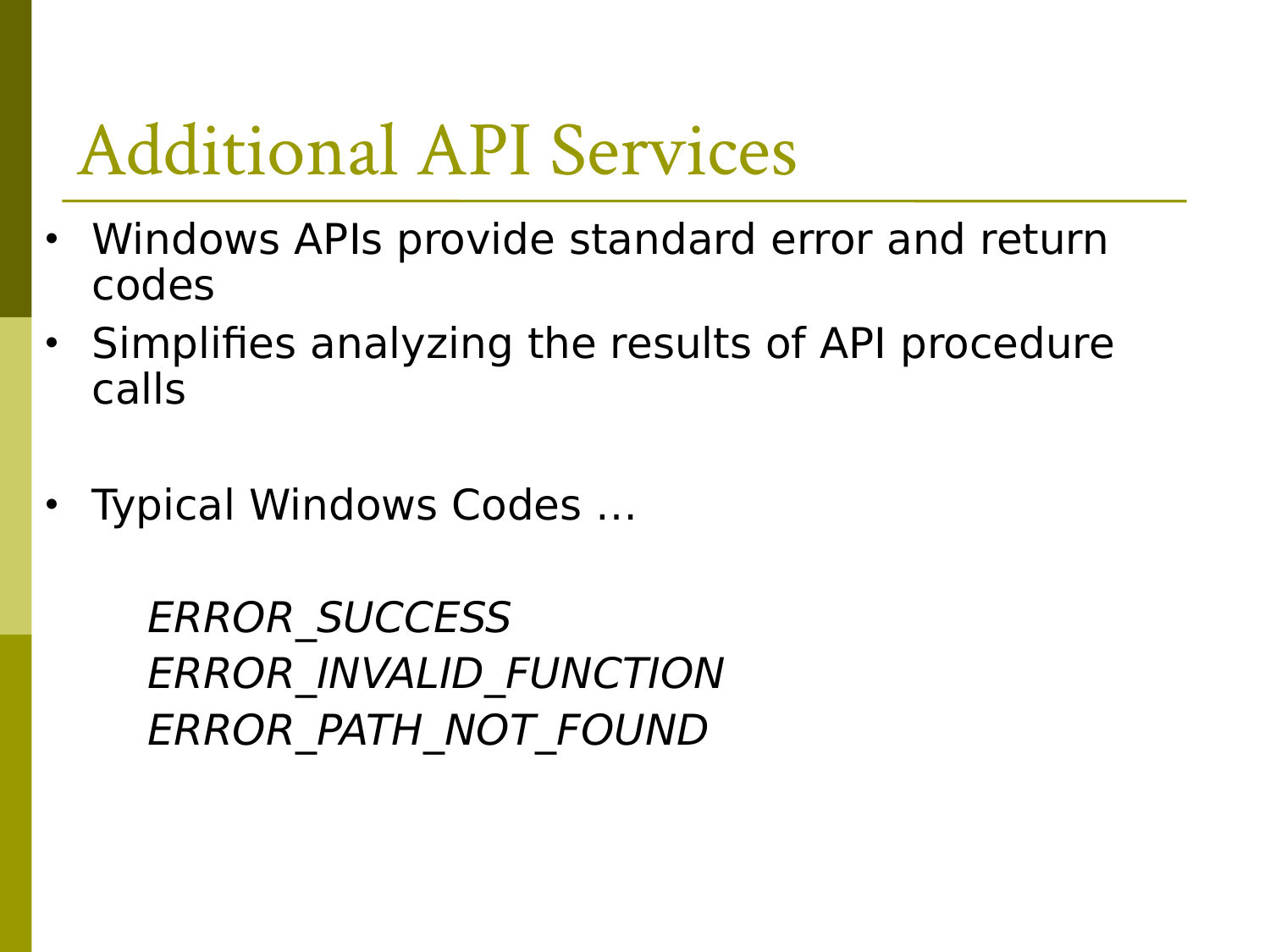

# Additional API Services
Windows APIs provide standard error and return codes
Simplifies analyzing the results of API procedure calls

Typical Windows Codes …

	ERROR_SUCCESS
	ERROR_INVALID_FUNCTION
	ERROR_PATH_NOT_FOUND